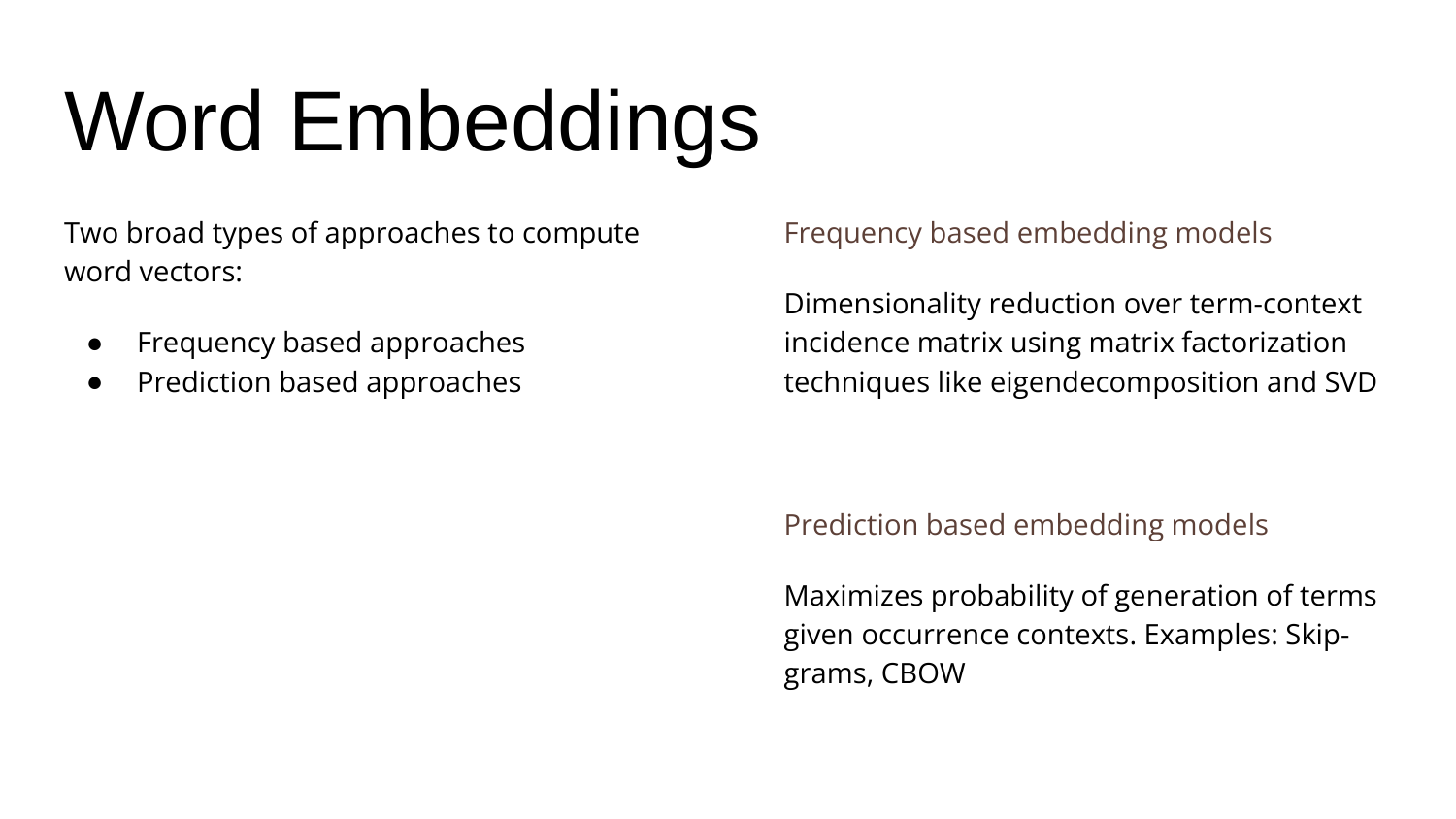

# Word Embeddings
Two broad types of approaches to compute word vectors:
Frequency based approaches
Prediction based approaches
Frequency based embedding models
Dimensionality reduction over term-context incidence matrix using matrix factorization techniques like eigendecomposition and SVD

Prediction based embedding models
Maximizes probability of generation of terms given occurrence contexts. Examples: Skip-grams, CBOW